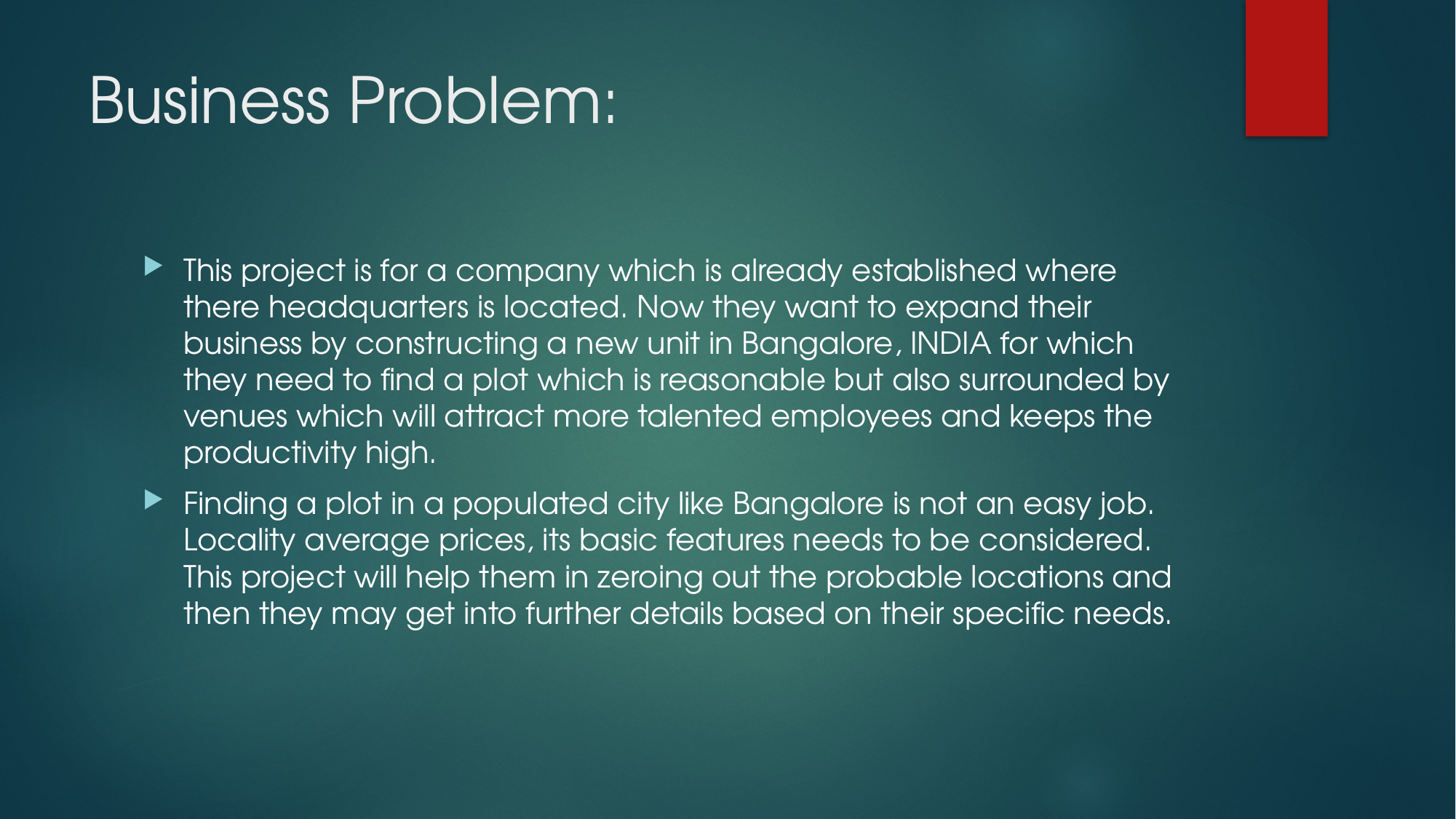

# Business Problem:
This project is for a company which is already established where there headquarters is located. Now they want to expand their business by constructing a new unit in Bangalore, INDIA for which they need to find a plot which is reasonable but also surrounded by venues which will attract more talented employees and keeps the productivity high.
Finding a plot in a populated city like Bangalore is not an easy job. Locality average prices, its basic features needs to be considered. This project will help them in zeroing out the probable locations and then they may get into further details based on their specific needs.